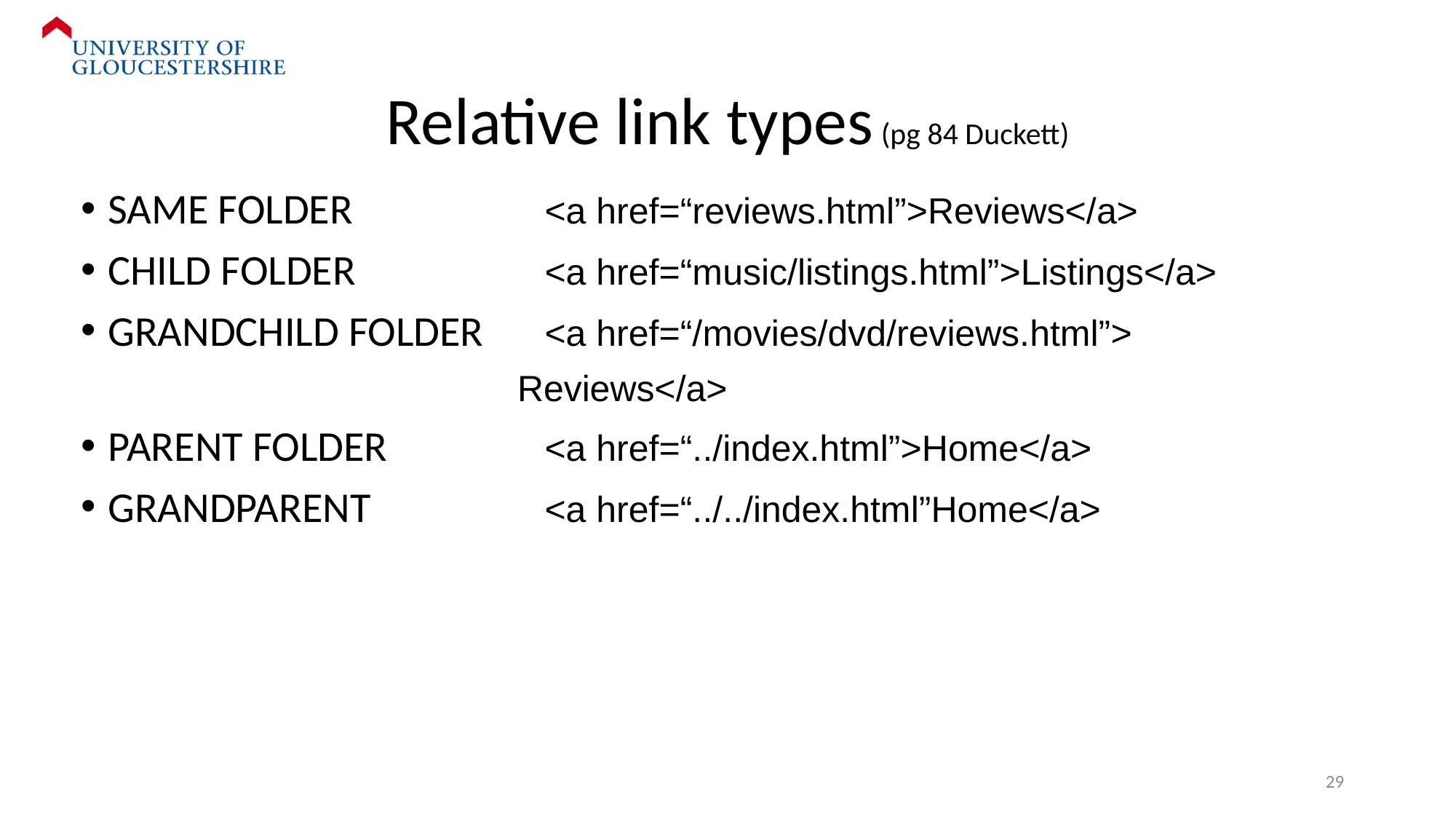

# Relative link types (pg 84 Duckett)
SAME FOLDER 		<a href=“reviews.html”>Reviews</a>
CHILD FOLDER		<a href=“music/listings.html”>Listings</a>
GRANDCHILD FOLDER 	<a href=“/movies/dvd/reviews.html”>
				Reviews</a>
PARENT FOLDER		<a href=“../index.html”>Home</a>
GRANDPARENT		<a href=“../../index.html”Home</a>
29